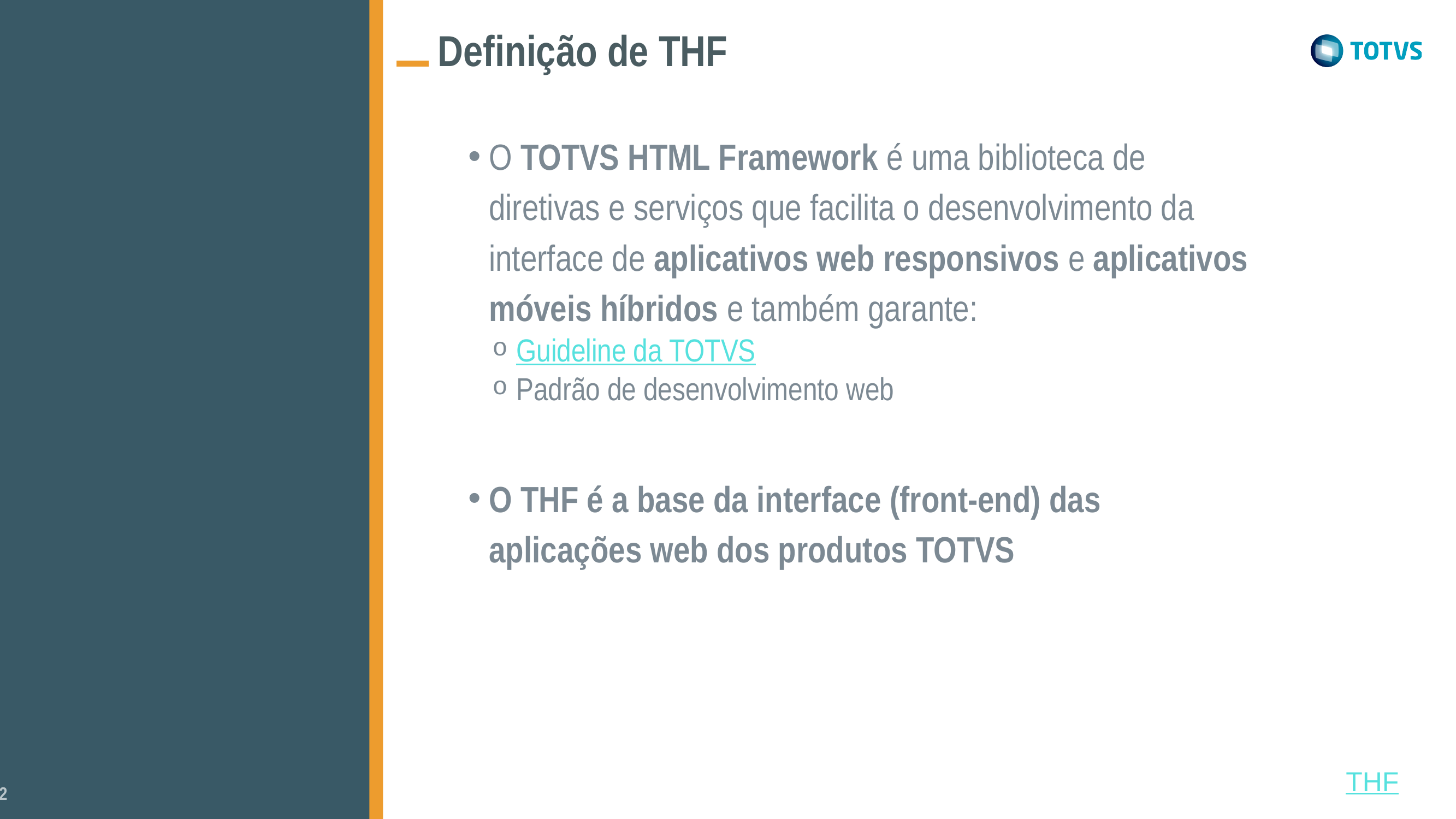

Definição de THF
O TOTVS HTML Framework é uma biblioteca de diretivas e serviços que facilita o desenvolvimento da interface de aplicativos web responsivos e aplicativos móveis híbridos e também garante:
Guideline da TOTVS
Padrão de desenvolvimento web

O THF é a base da interface (front-end) das aplicações web dos produtos TOTVS

THF